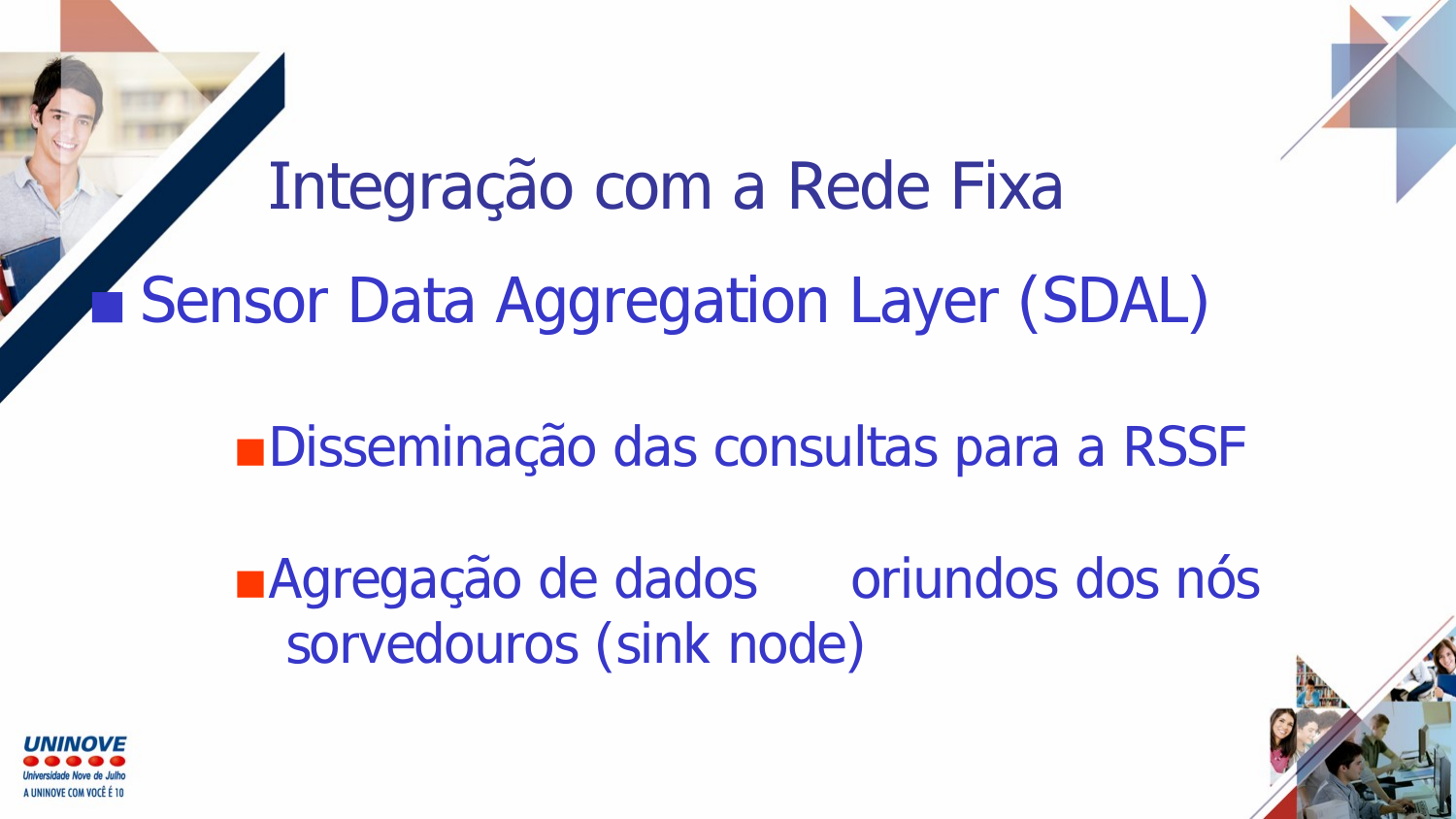

Integração com a Rede Fixa
Sensor Data Aggregation Layer (SDAL)

Disseminação das consultas para a RSSF

Agregação de dados	oriundos dos nós  sorvedouros (sink node)